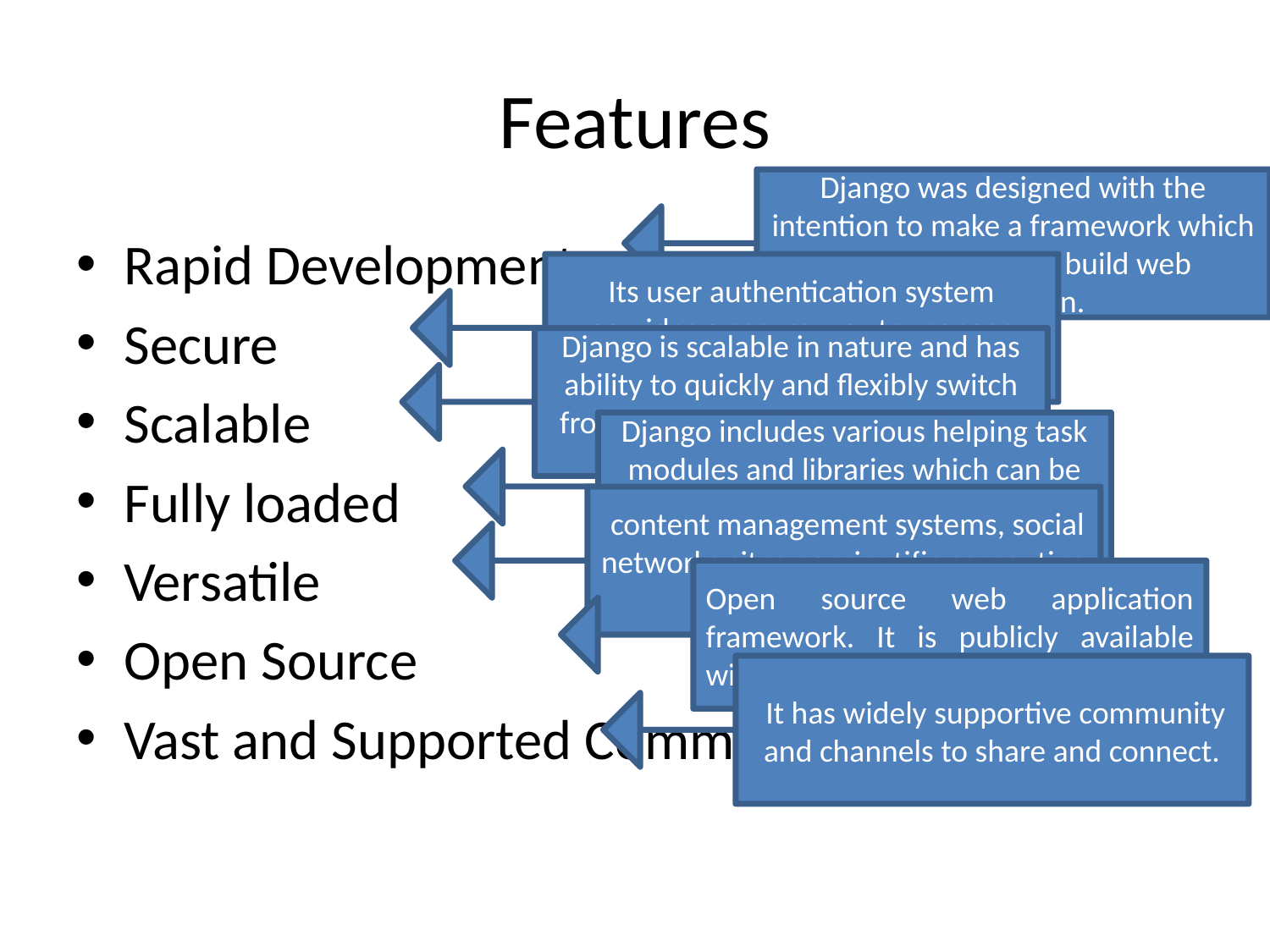

# Features
Django was designed with the intention to make a framework which takes less time to build web application.
Rapid Development
Secure
Scalable
Fully loaded
Versatile
Open Source
Vast and Supported Community
Its user authentication system provides a secure way to manage user accounts and passwords.
Django is scalable in nature and has ability to quickly and flexibly switch from small to large scale application project.
Django includes various helping task modules and libraries which can be used to handle common Web development tasks.
 content management systems, social networks sites or scientific computing platforms etc.
Open source web application framework. It is publicly available without cost.
 It has widely supportive community and channels to share and connect.